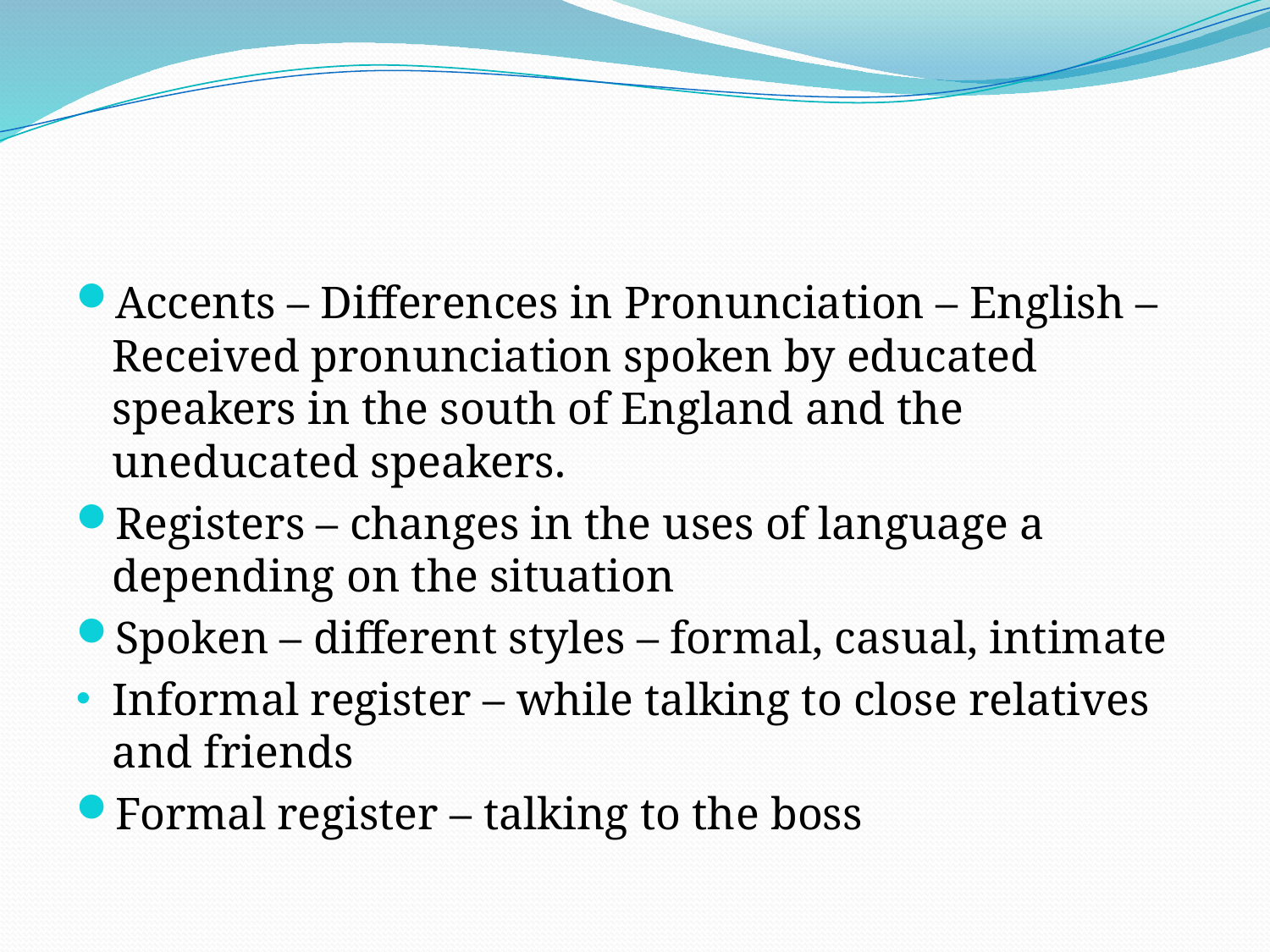

#
Accents – Differences in Pronunciation – English – Received pronunciation spoken by educated speakers in the south of England and the uneducated speakers.
Registers – changes in the uses of language a depending on the situation
Spoken – different styles – formal, casual, intimate
Informal register – while talking to close relatives and friends
Formal register – talking to the boss